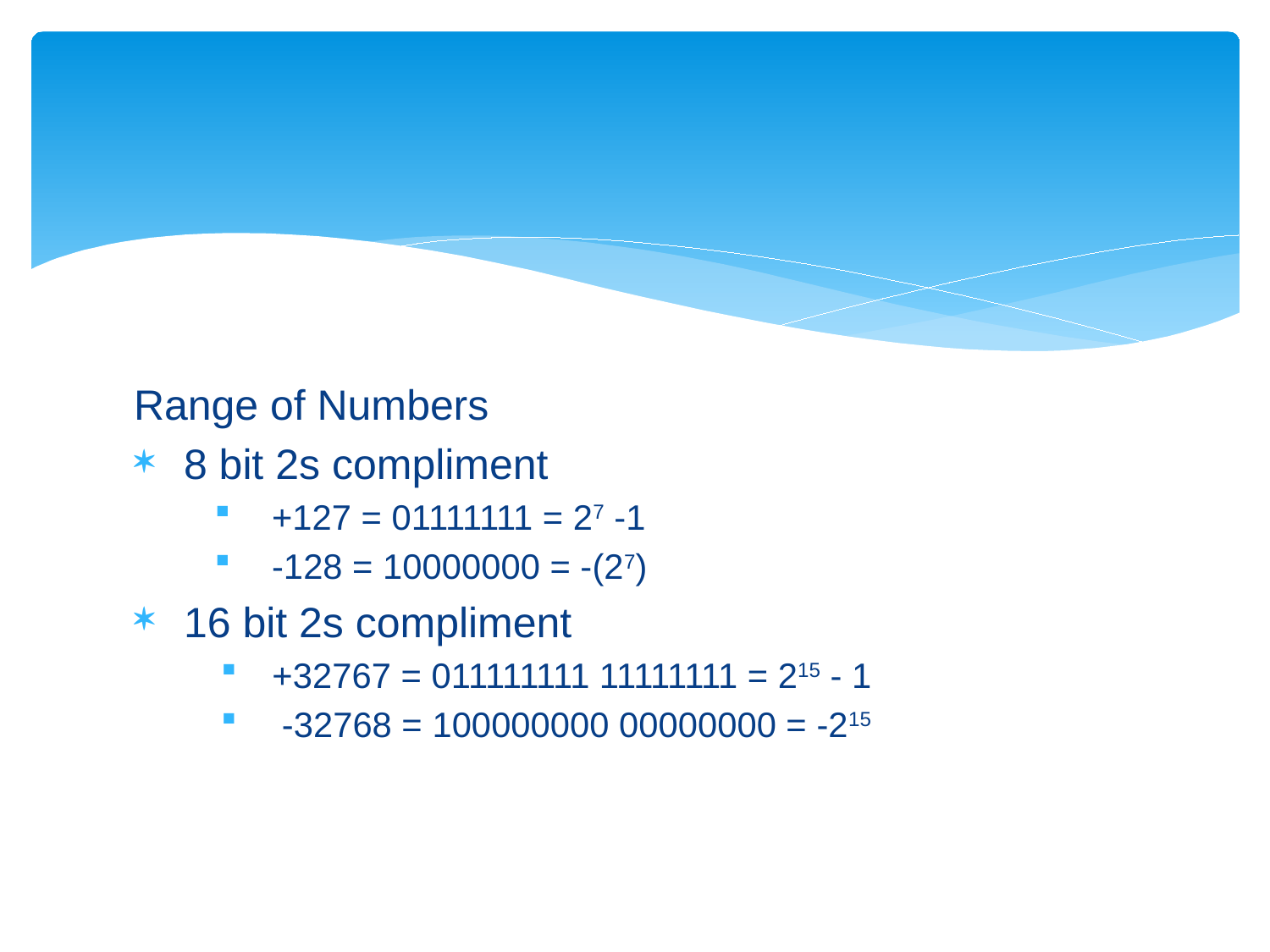

#
Range of Numbers
 8 bit 2s compliment
 +127 = 01111111 = 27 -1
 -128 = 10000000 = -(27)
 16 bit 2s compliment
  +32767 = 011111111 11111111 = 215 - 1
   -32768 = 100000000 00000000 = -215